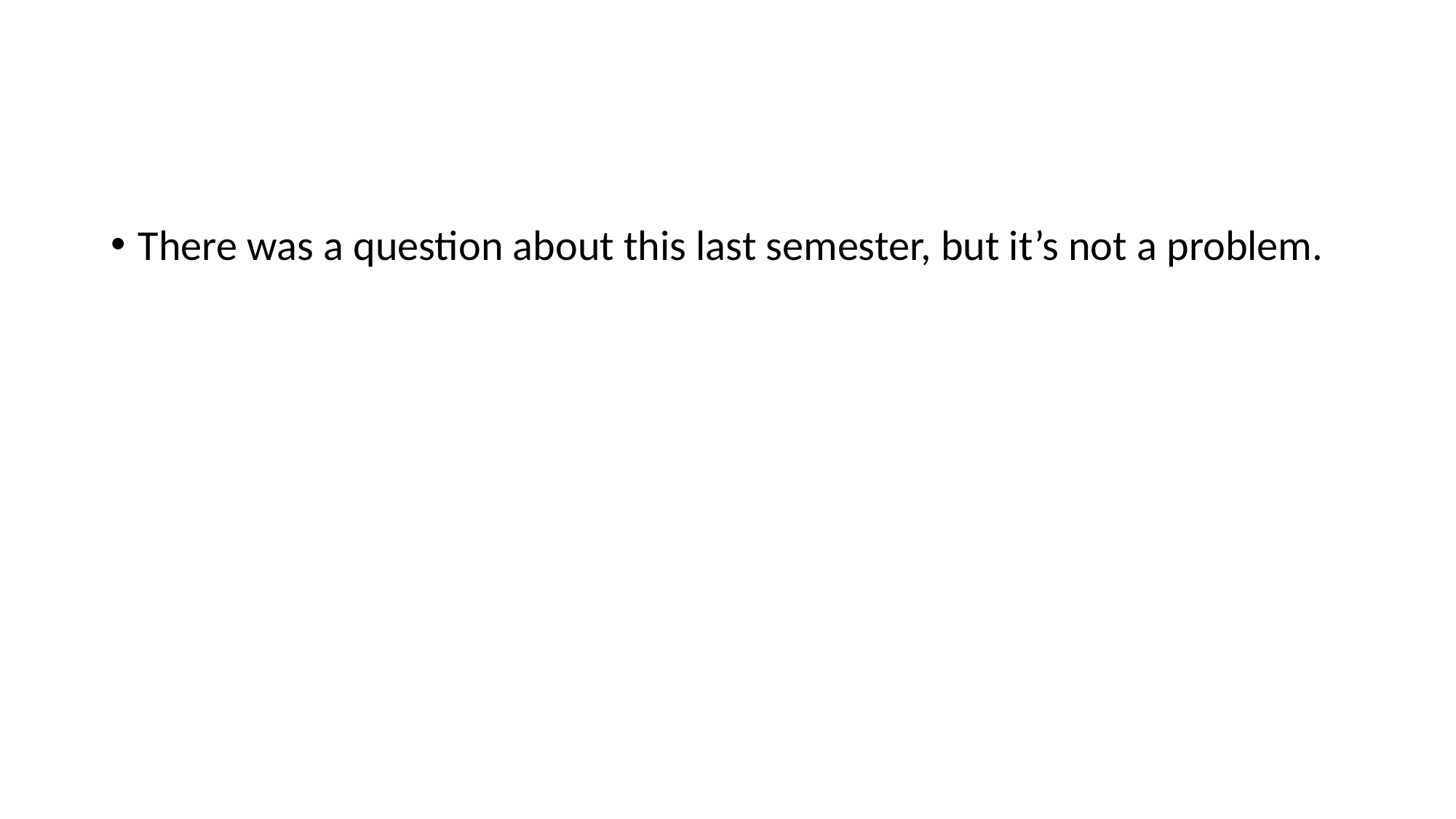

#
There was a question about this last semester, but it’s not a problem.